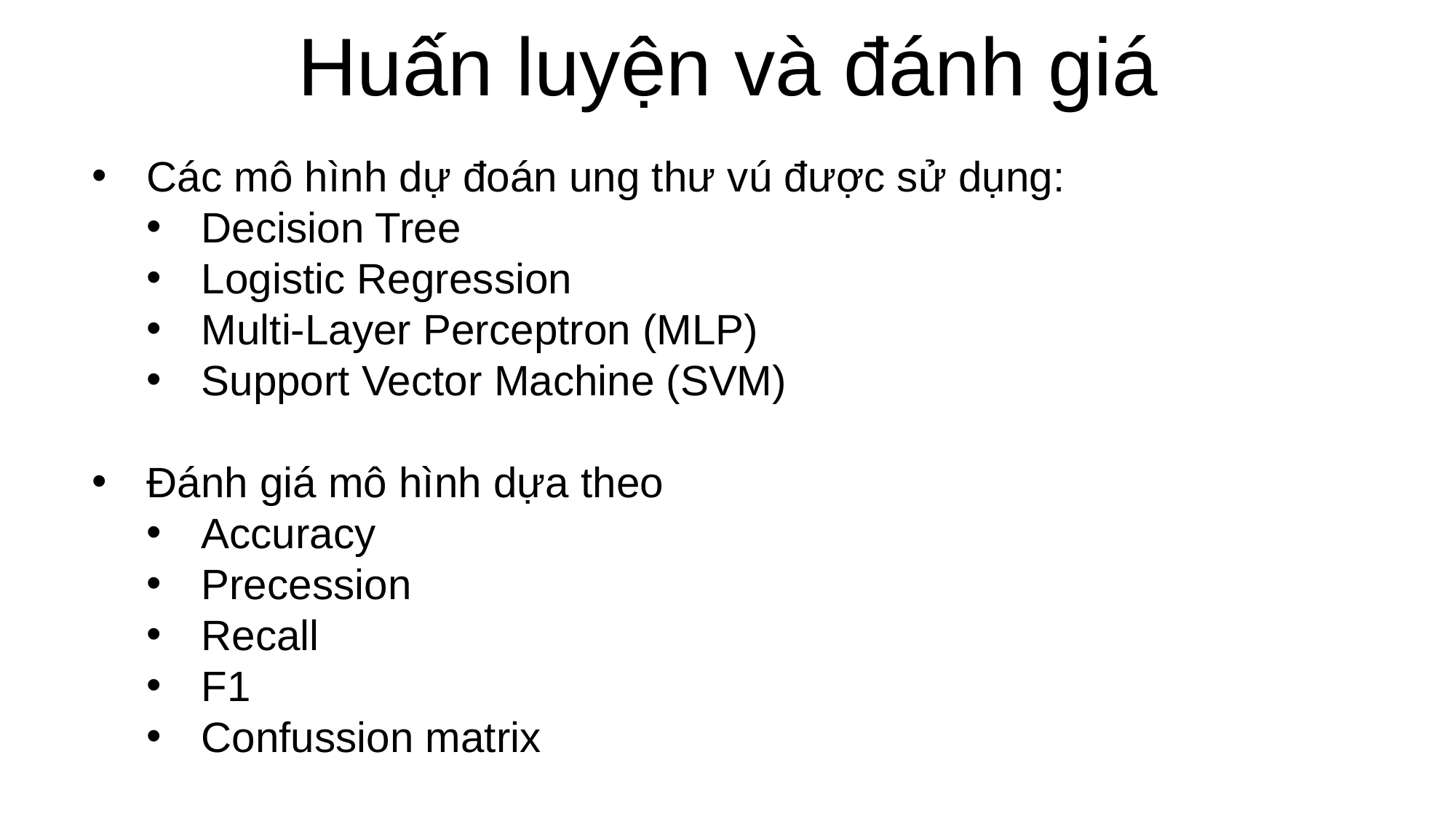

# Huấn luyện và đánh giá
Các mô hình dự đoán ung thư vú được sử dụng:
Decision Tree
Logistic Regression
Multi-Layer Perceptron (MLP)
Support Vector Machine (SVM)

Đánh giá mô hình dựa theo
Accuracy
Precession
Recall
F1
Confussion matrix